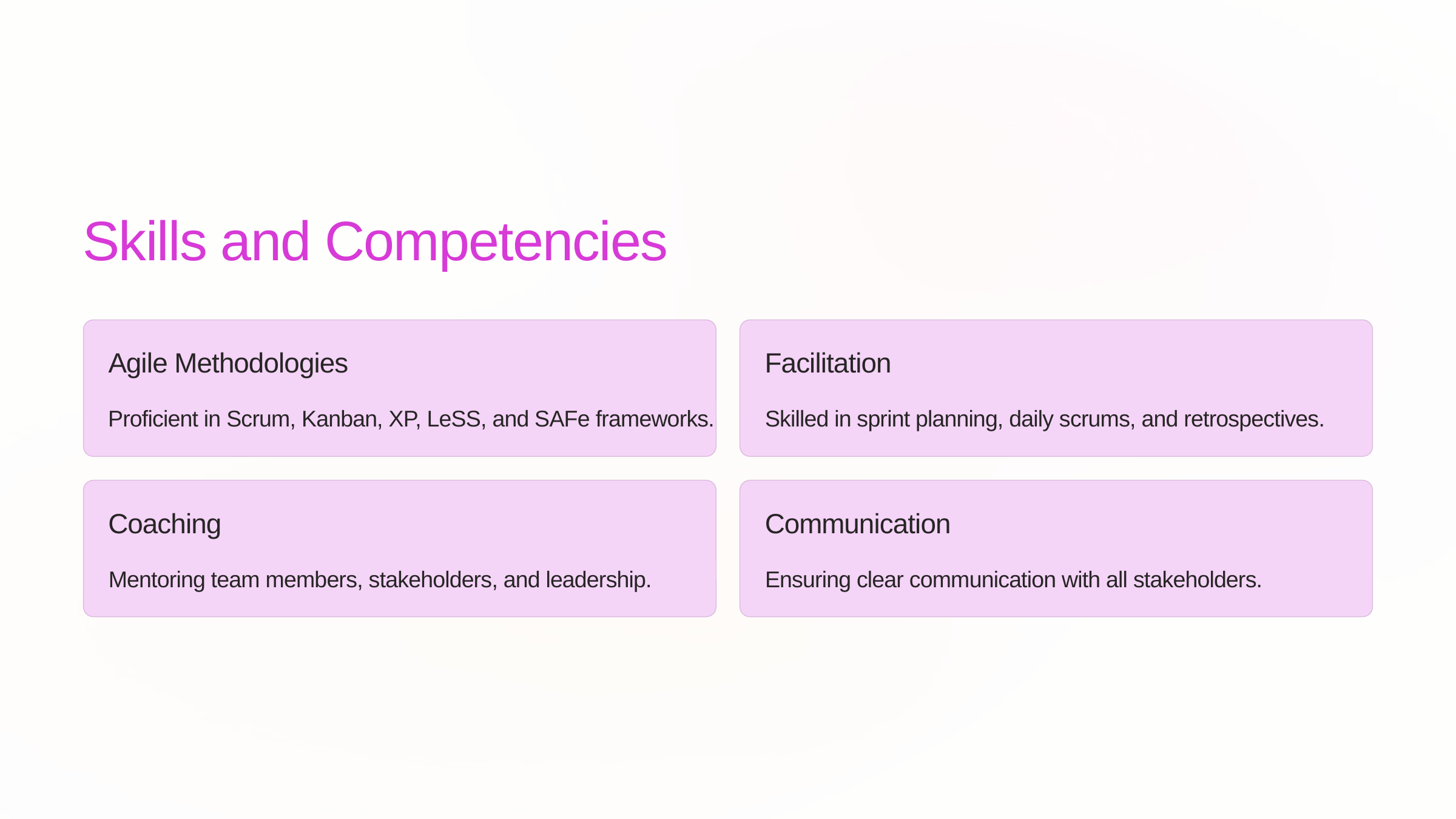

Skills and Competencies

Agile Methodologies
Facilitation
Proficient in Scrum, Kanban, XP, LeSS, and SAFe frameworks.
Skilled in sprint planning, daily scrums, and retrospectives.

Coaching
Communication
Mentoring team members, stakeholders, and leadership.
Ensuring clear communication with all stakeholders.